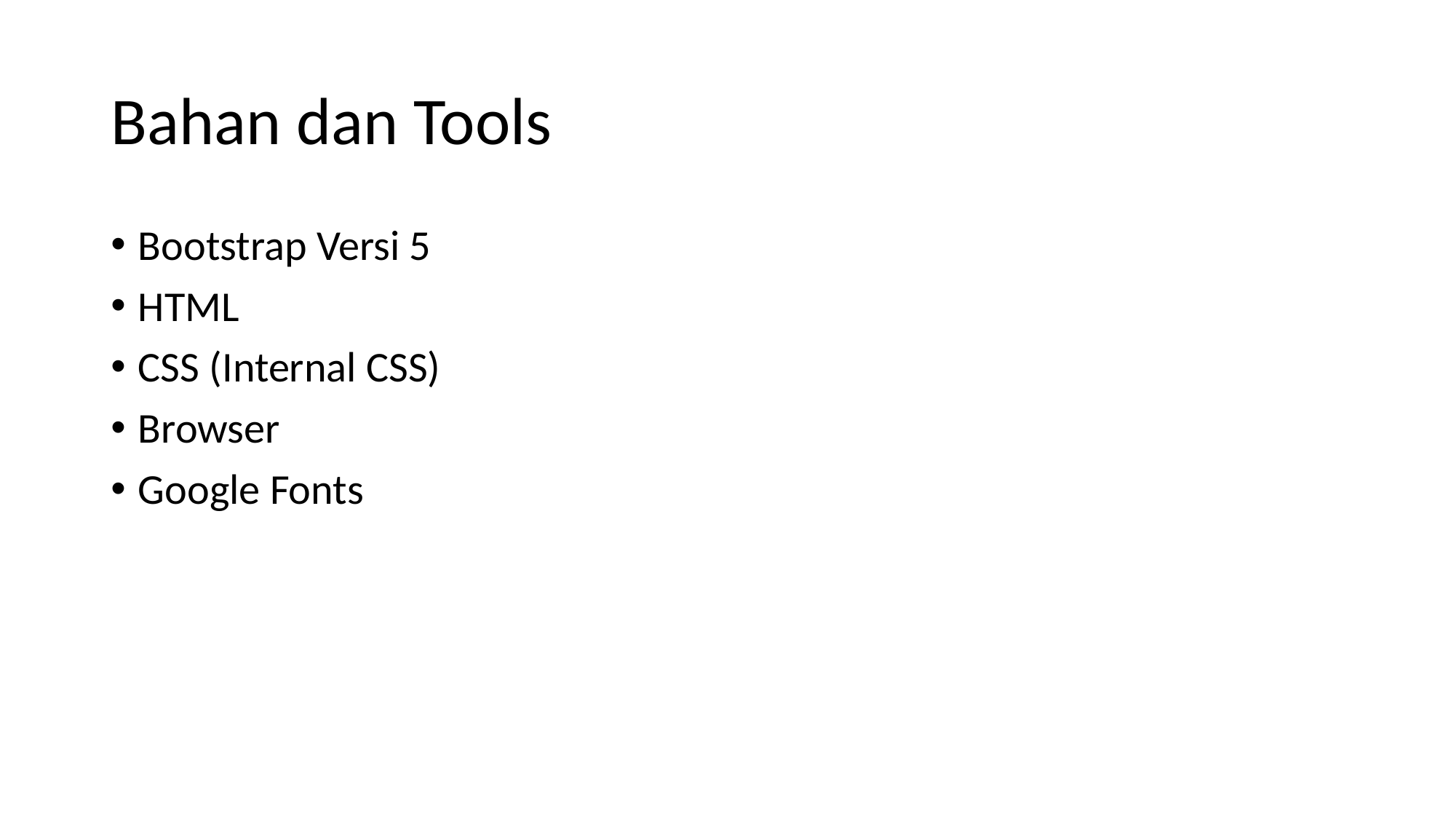

# Bahan dan Tools
Bootstrap Versi 5
HTML
CSS (Internal CSS)
Browser
Google Fonts